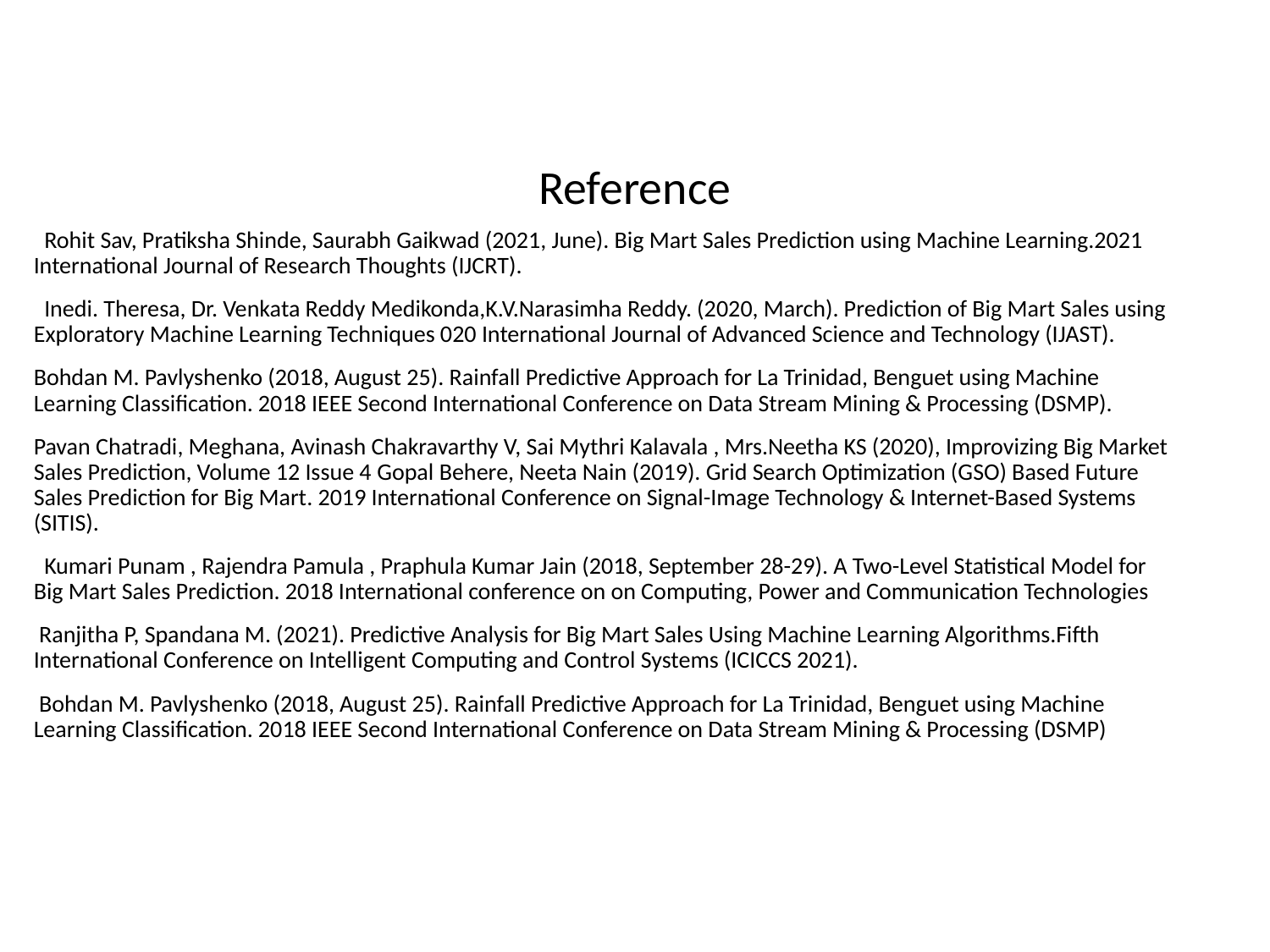

# Reference
  Rohit Sav, Pratiksha Shinde, Saurabh Gaikwad (2021, June). Big Mart Sales Prediction using Machine Learning.2021 International Journal of Research Thoughts (IJCRT).
  Inedi. Theresa, Dr. Venkata Reddy Medikonda,K.V.Narasimha Reddy. (2020, March). Prediction of Big Mart Sales using Exploratory Machine Learning Techniques 020 International Journal of Advanced Science and Technology (IJAST).
Bohdan M. Pavlyshenko (2018, August 25). Rainfall Predictive Approach for La Trinidad, Benguet using Machine Learning Classification. 2018 IEEE Second International Conference on Data Stream Mining & Processing (DSMP).
Pavan Chatradi, Meghana, Avinash Chakravarthy V, Sai Mythri Kalavala , Mrs.Neetha KS (2020), Improvizing Big Market Sales Prediction, Volume 12 Issue 4 Gopal Behere, Neeta Nain (2019). Grid Search Optimization (GSO) Based Future Sales Prediction for Big Mart. 2019 International Conference on Signal-Image Technology & Internet-Based Systems (SITIS).
  Kumari Punam , Rajendra Pamula , Praphula Kumar Jain (2018, September 28-29). A Two-Level Statistical Model for Big Mart Sales Prediction. 2018 International conference on on Computing, Power and Communication Technologies
 Ranjitha P, Spandana M. (2021). Predictive Analysis for Big Mart Sales Using Machine Learning Algorithms.Fifth International Conference on Intelligent Computing and Control Systems (ICICCS 2021).
 Bohdan M. Pavlyshenko (2018, August 25). Rainfall Predictive Approach for La Trinidad, Benguet using Machine Learning Classification. 2018 IEEE Second International Conference on Data Stream Mining & Processing (DSMP)